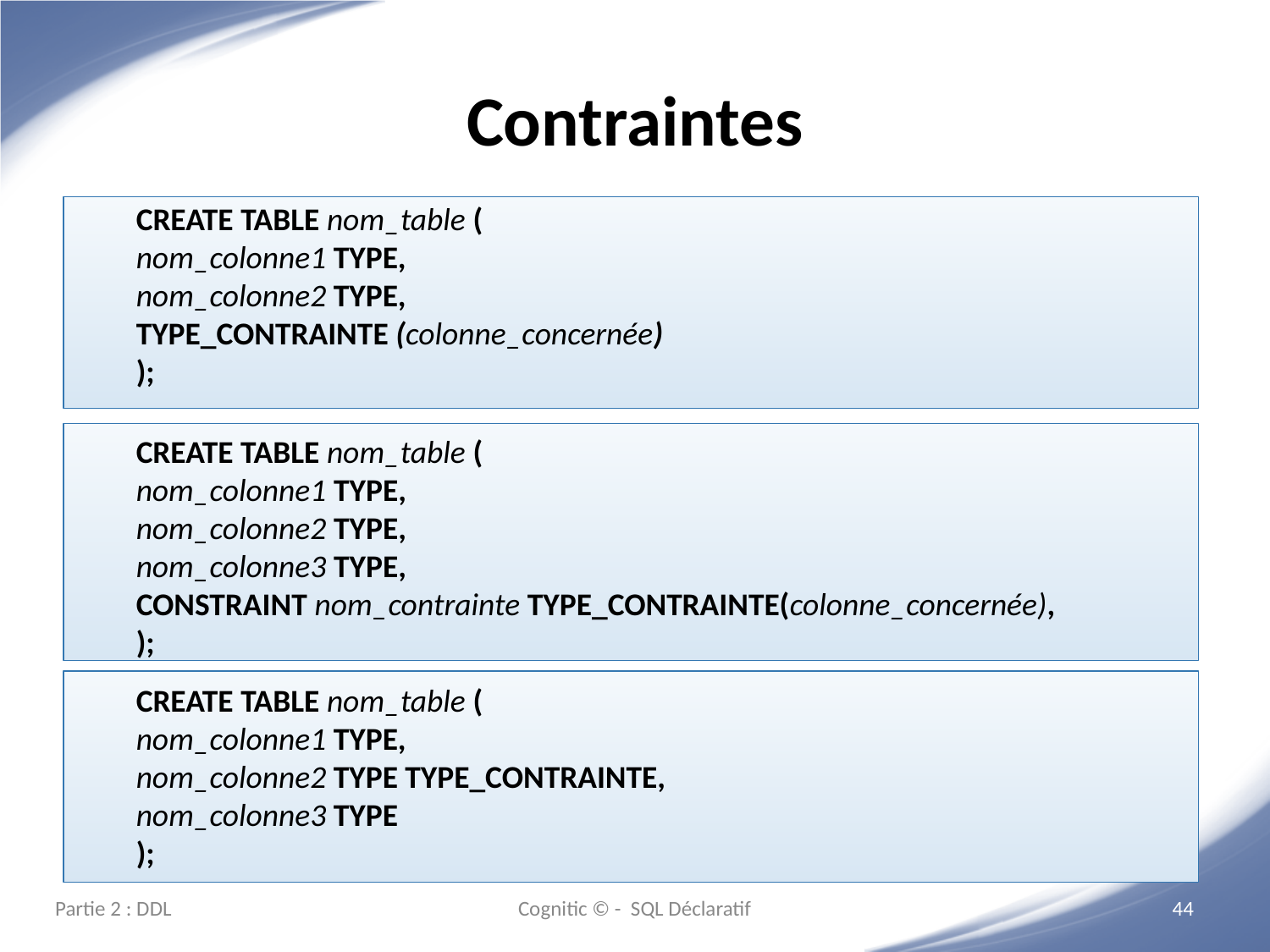

# Contraintes
CREATE TABLE nom_table (
nom_colonne1 TYPE,
nom_colonne2 TYPE,
TYPE_CONTRAINTE (colonne_concernée)
);

CREATE TABLE nom_table (
nom_colonne1 TYPE,
nom_colonne2 TYPE,
nom_colonne3 TYPE,
CONSTRAINT nom_contrainte TYPE_CONTRAINTE(colonne_concernée),
);

CREATE TABLE nom_table (
nom_colonne1 TYPE,
nom_colonne2 TYPE TYPE_CONTRAINTE,
nom_colonne3 TYPE
);
Partie 2 : DDL
Cognitic © -  SQL Déclaratif
44